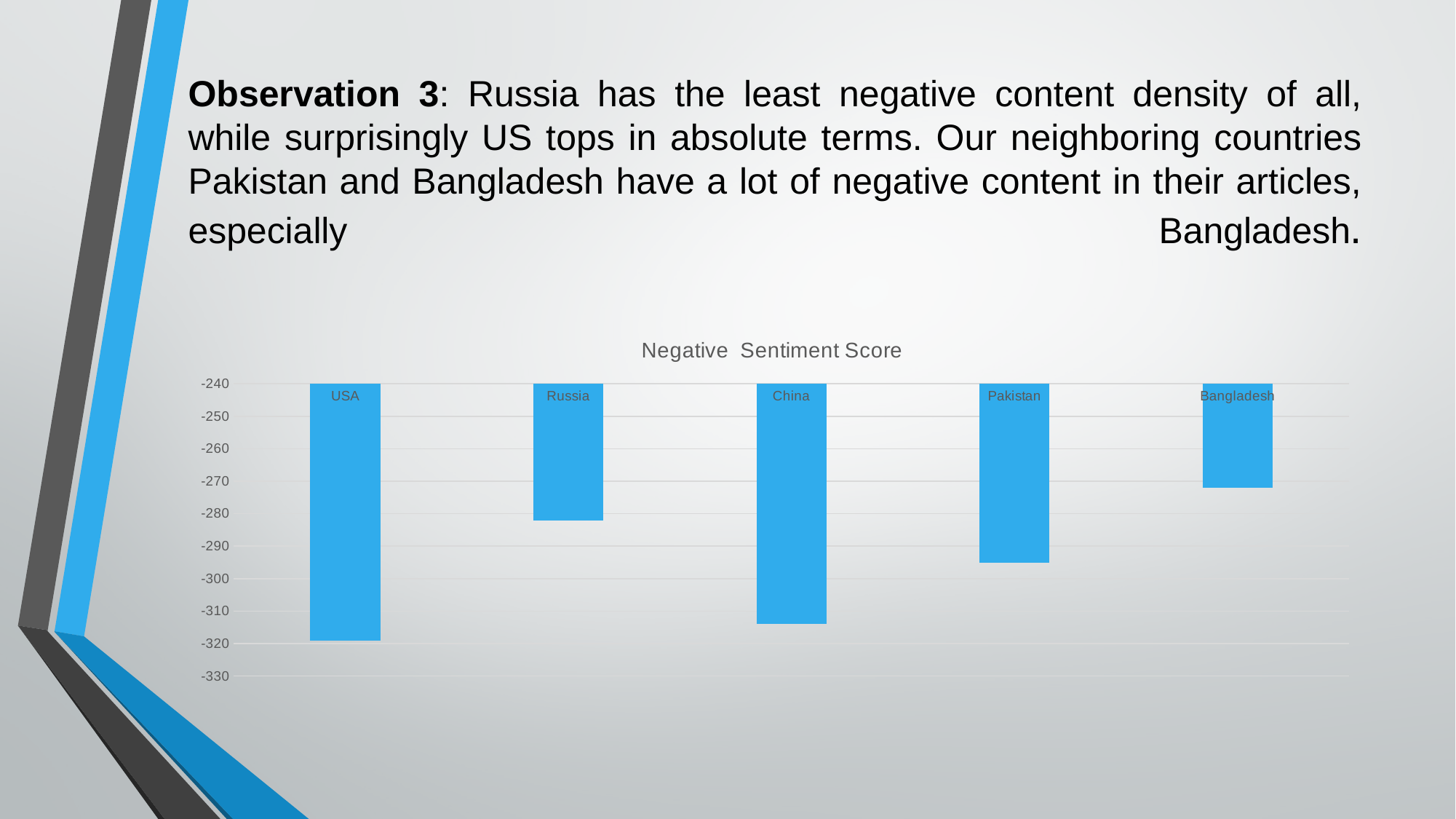

# Observation 3: Russia has the least negative content density of all, while surprisingly US tops in absolute terms. Our neighboring countries Pakistan and Bangladesh have a lot of negative content in their articles, especially Bangladesh.

### Chart: Negative  Sentiment Score

| Category |  |
|---|---|
| USA | -319.0 |
| Russia | -282.0 |
| China | -314.0 |
| Pakistan | -295.0 |
| Bangladesh | -272.0 |